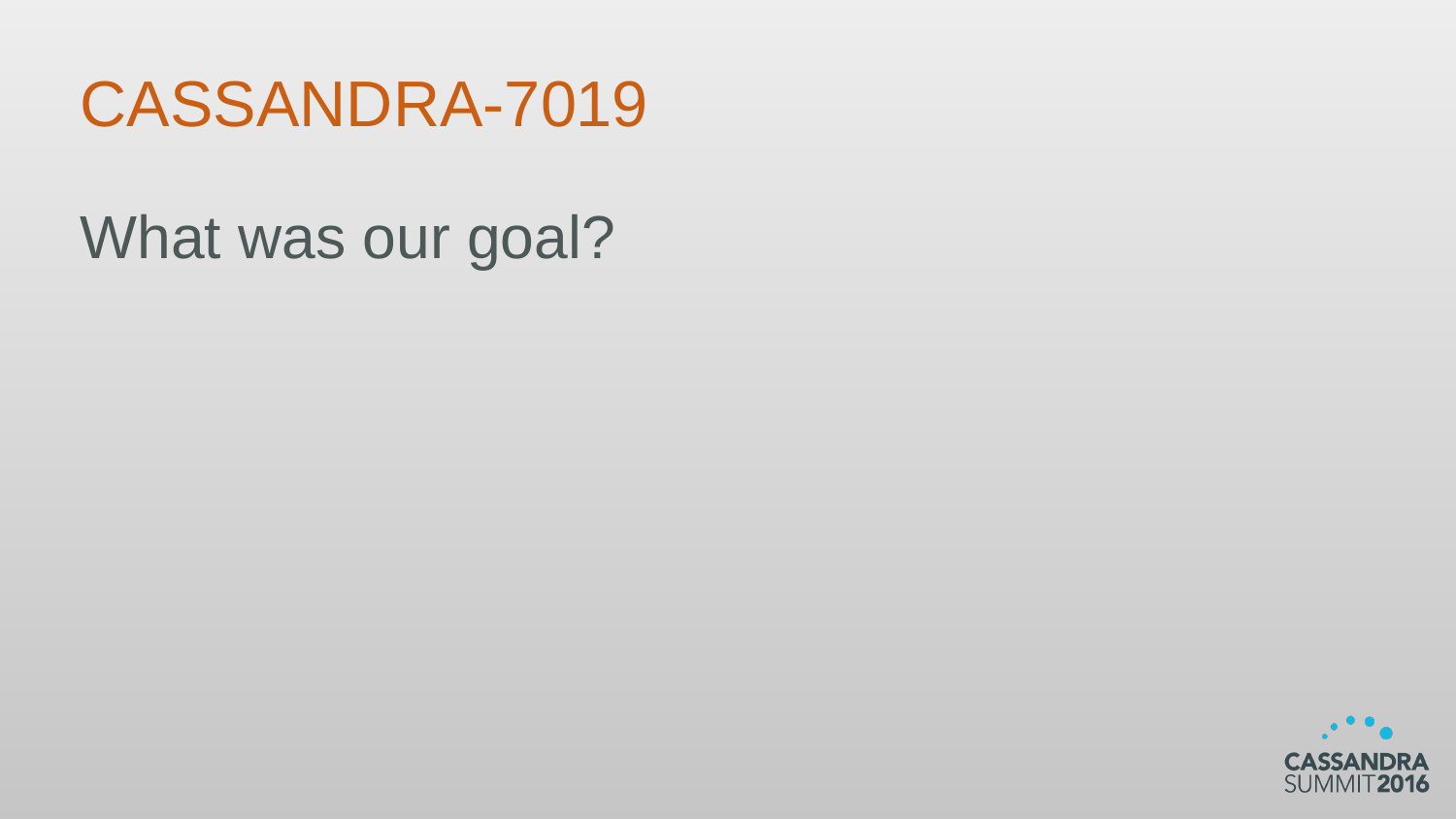

# CASSANDRA-7019
What was our goal?
14